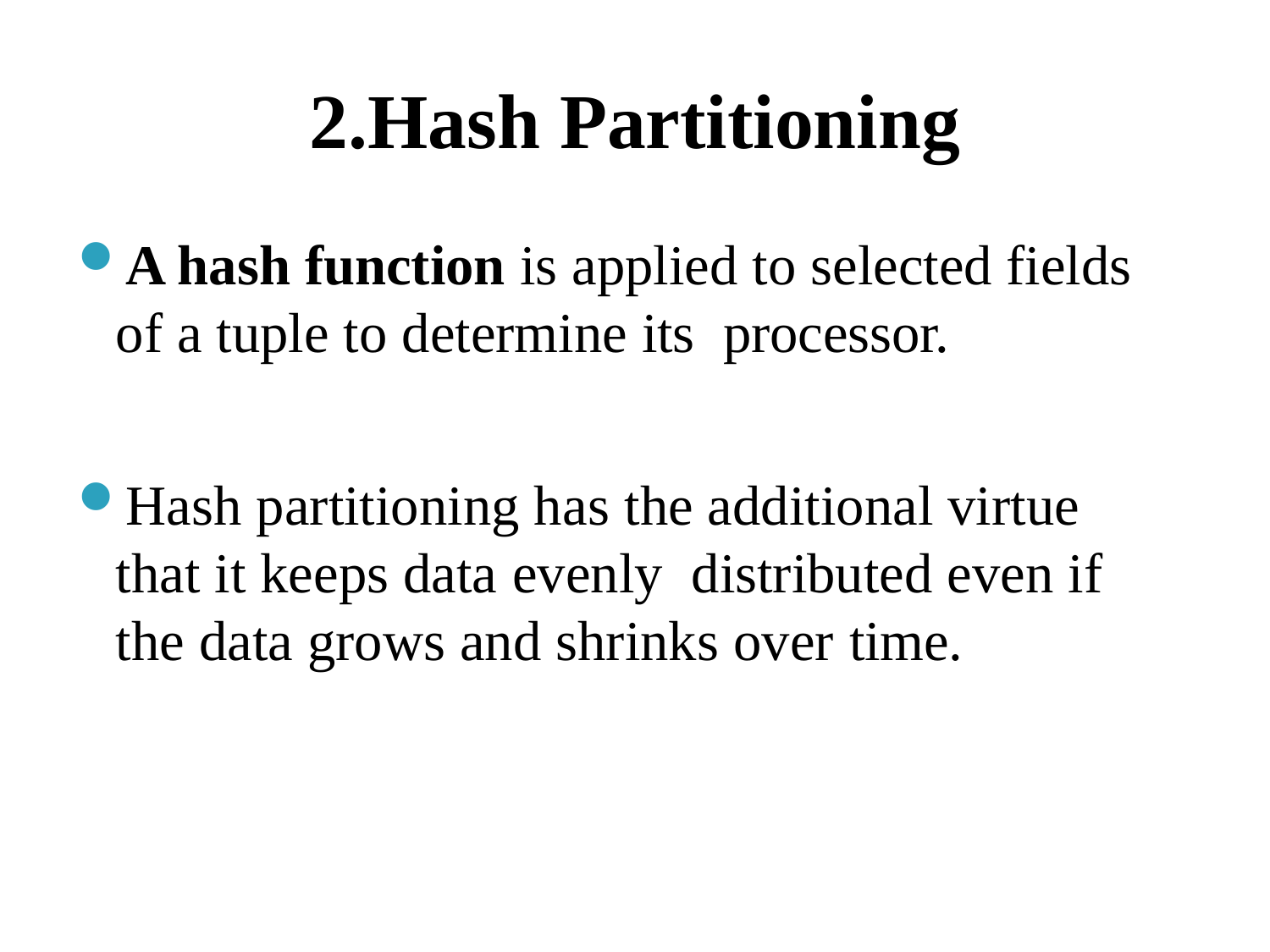

# 2.Hash Partitioning
A hash function is applied to selected fields of a tuple to determine its  processor.

Hash partitioning has the additional virtue that it keeps data evenly  distributed even if the data grows and shrinks over time.